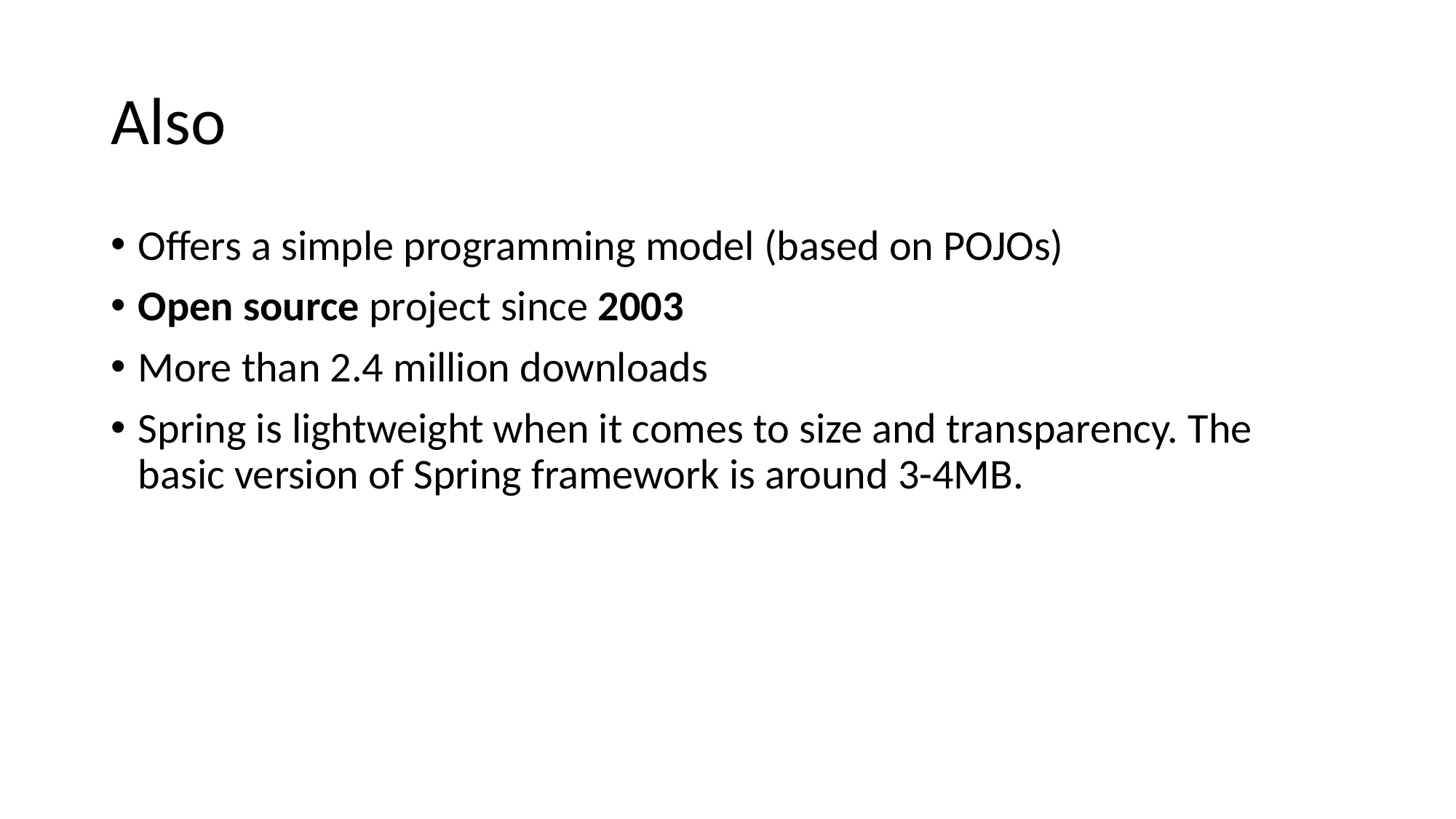

# Also
Offers a simple programming model (based on POJOs)
Open source project since 2003
More than 2.4 million downloads
Spring is lightweight when it comes to size and transparency. The basic version of Spring framework is around 3-4MB.